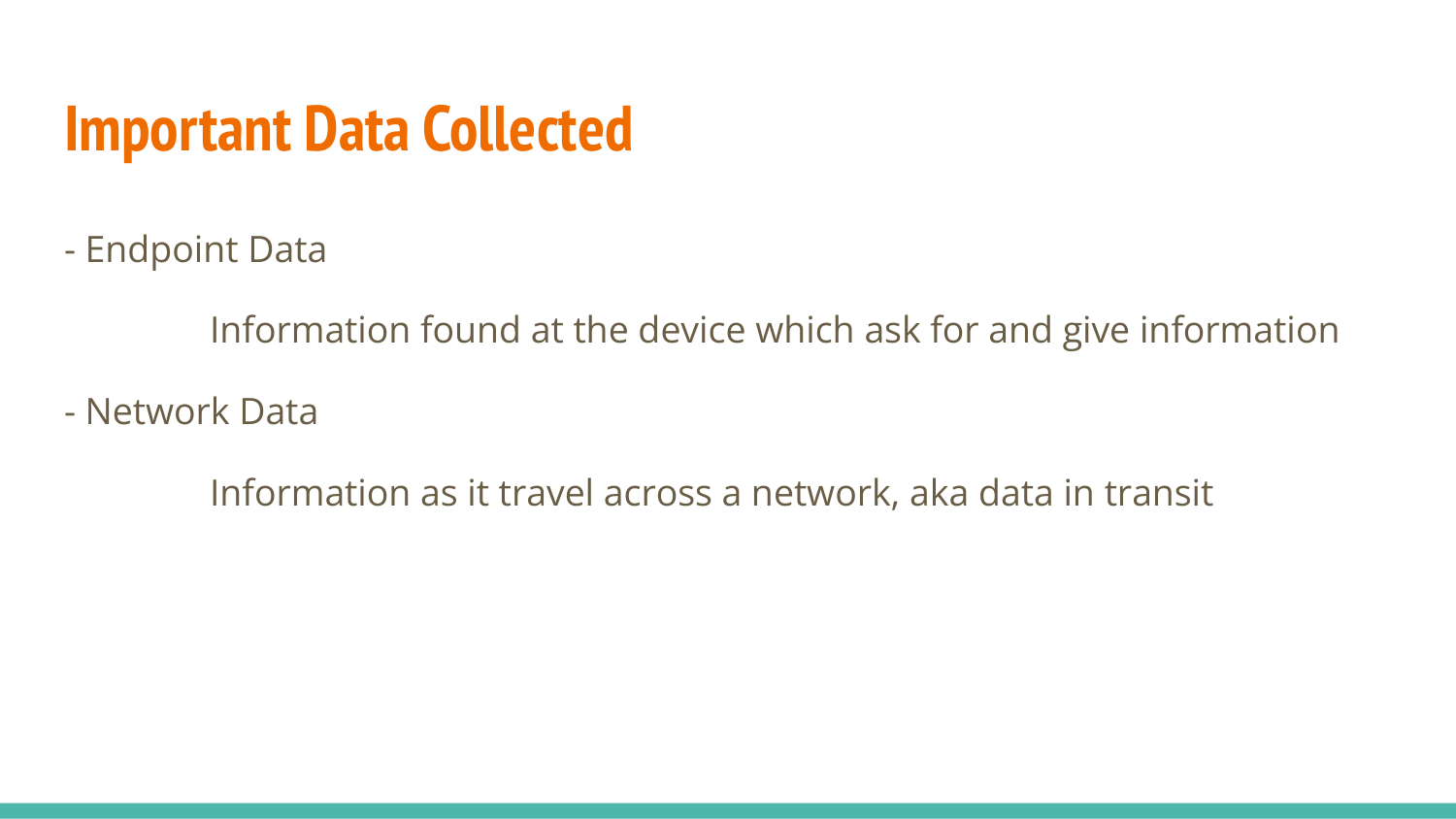

# Important Data Collected
- Endpoint Data
	Information found at the device which ask for and give information
- Network Data
	Information as it travel across a network, aka data in transit